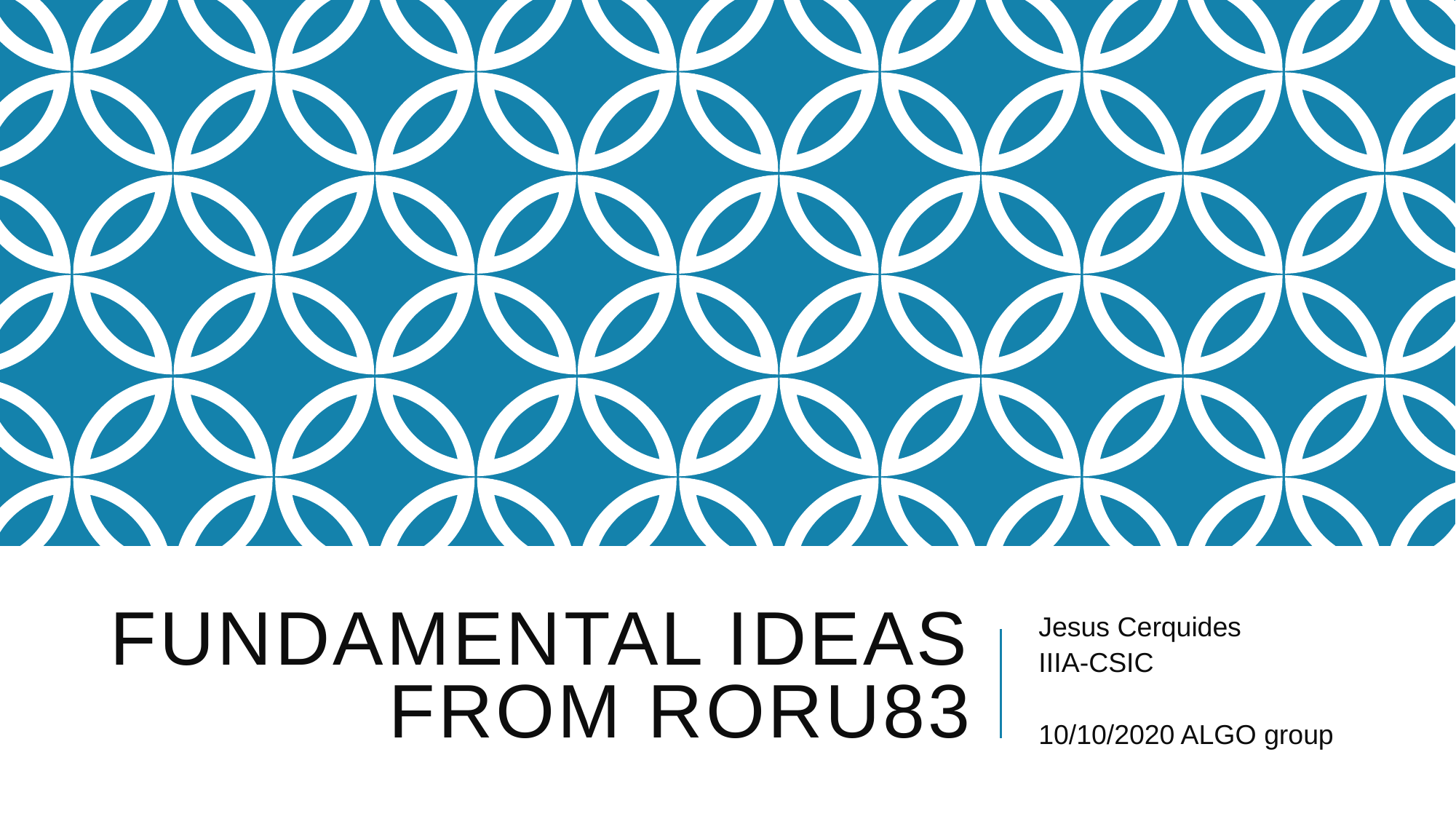

# Fundamental ideas from RoRu83
Jesus Cerquides
IIIA-CSIC

10/10/2020 ALGO group